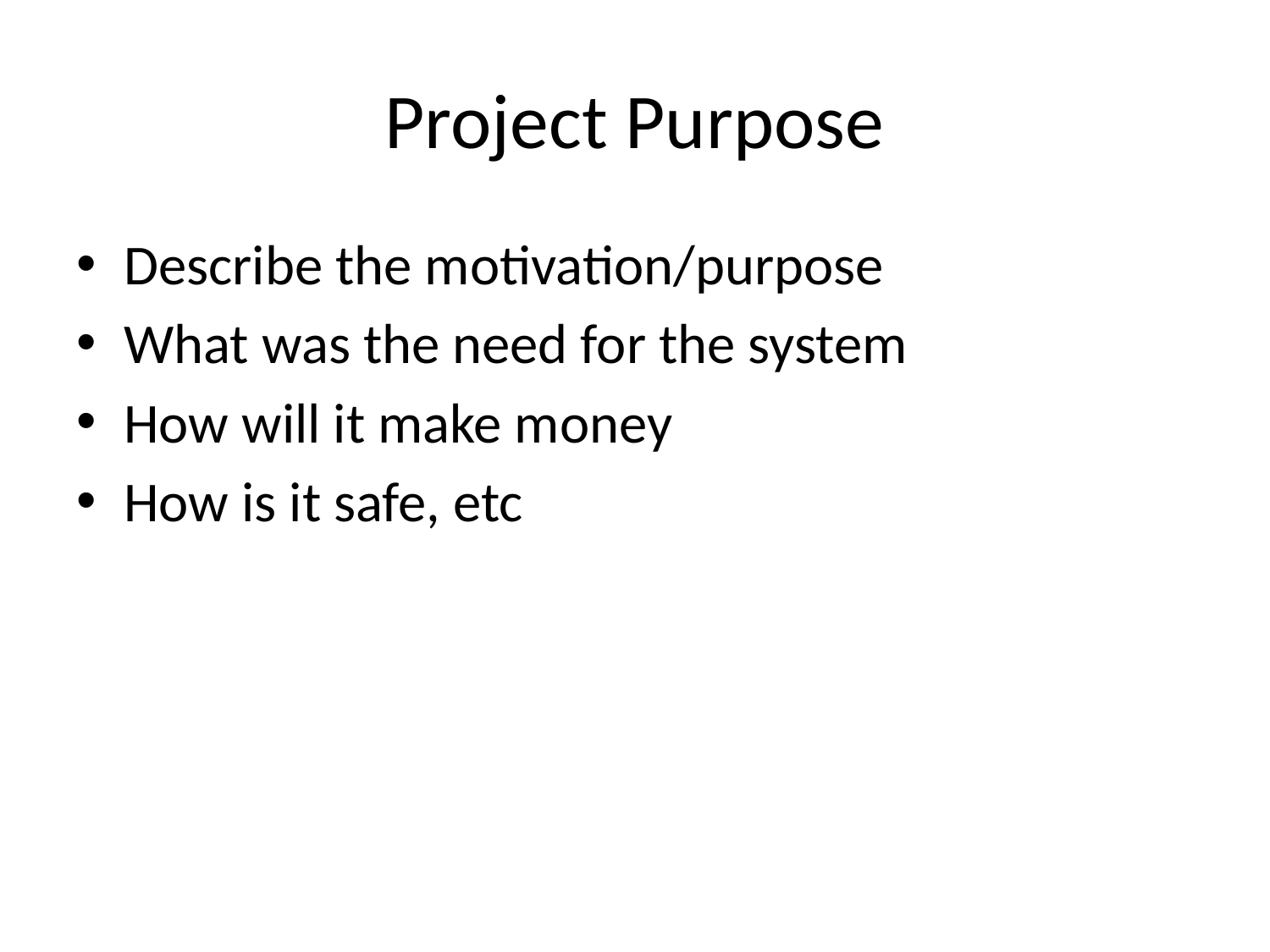

# Project Purpose
Describe the motivation/purpose
What was the need for the system
How will it make money
How is it safe, etc